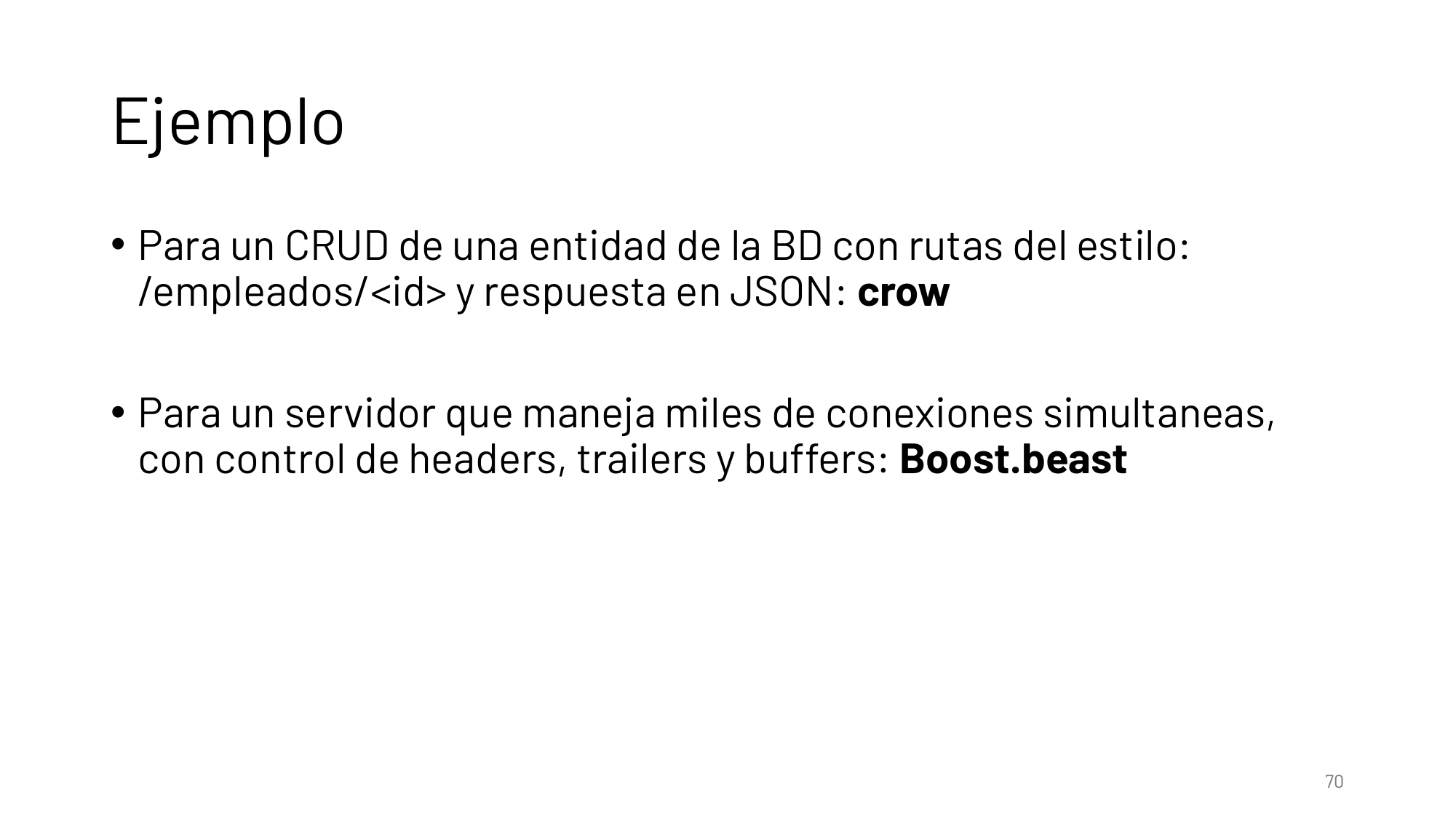

# Ejemplo
Para un CRUD de una entidad de la BD con rutas del estilo: /empleados/<id> y respuesta en JSON: crow

Para un servidor que maneja miles de conexiones simultaneas, con control de headers, trailers y buffers: Boost.beast
70